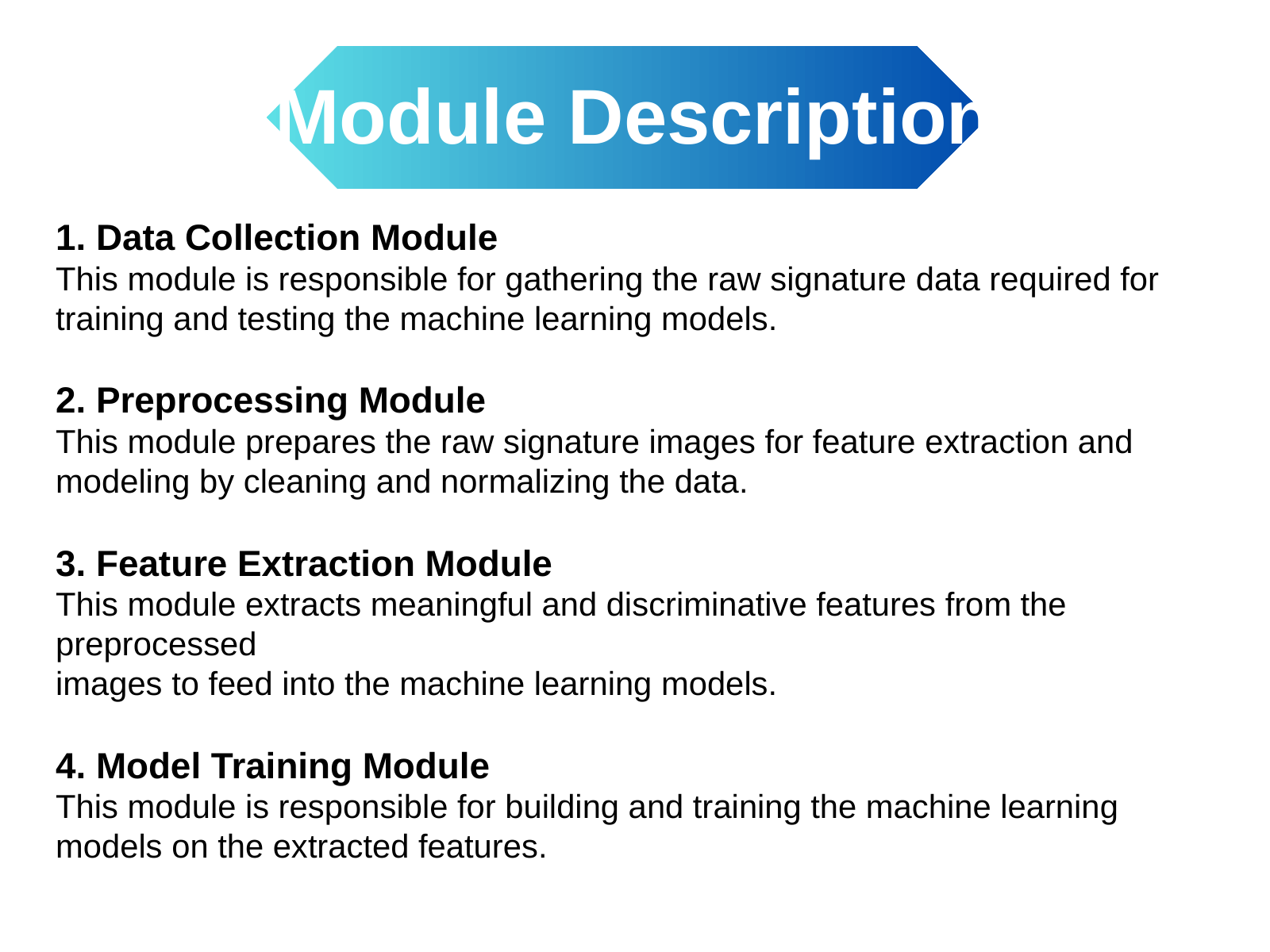

Module Description

1. Data Collection Module
This module is responsible for gathering the raw signature data required for training and testing the machine learning models.

2. Preprocessing Module
This module prepares the raw signature images for feature extraction and modeling by cleaning and normalizing the data.

3. Feature Extraction Module
This module extracts meaningful and discriminative features from the preprocessed
images to feed into the machine learning models.

4. Model Training Module
This module is responsible for building and training the machine learning models on the extracted features.